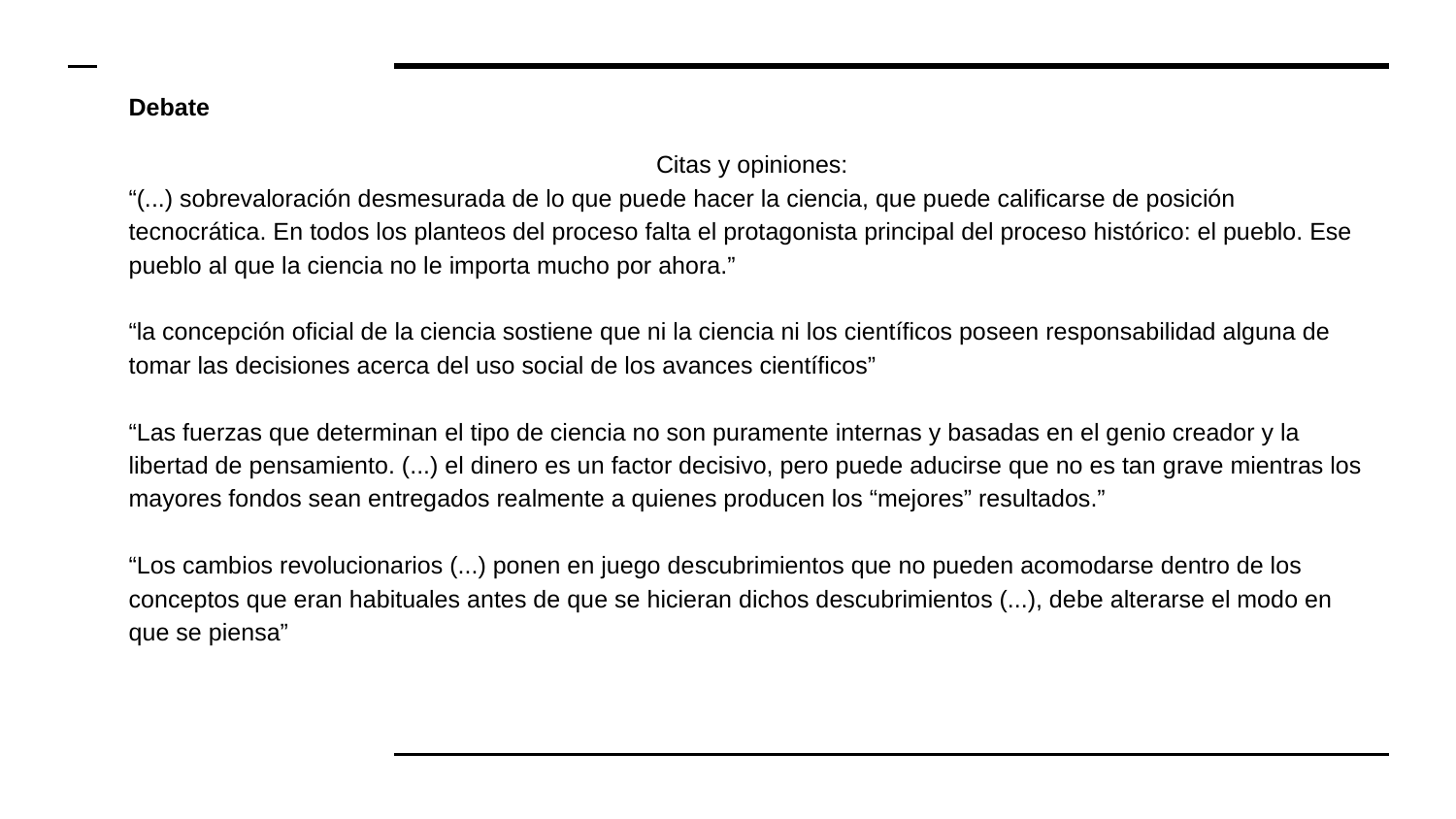

Debate
Citas y opiniones:
“(...) sobrevaloración desmesurada de lo que puede hacer la ciencia, que puede calificarse de posición tecnocrática. En todos los planteos del proceso falta el protagonista principal del proceso histórico: el pueblo. Ese pueblo al que la ciencia no le importa mucho por ahora.”

“la concepción oficial de la ciencia sostiene que ni la ciencia ni los científicos poseen responsabilidad alguna de tomar las decisiones acerca del uso social de los avances científicos”

“Las fuerzas que determinan el tipo de ciencia no son puramente internas y basadas en el genio creador y la libertad de pensamiento. (...) el dinero es un factor decisivo, pero puede aducirse que no es tan grave mientras los mayores fondos sean entregados realmente a quienes producen los “mejores” resultados.”

“Los cambios revolucionarios (...) ponen en juego descubrimientos que no pueden acomodarse dentro de los conceptos que eran habituales antes de que se hicieran dichos descubrimientos (...), debe alterarse el modo en que se piensa”